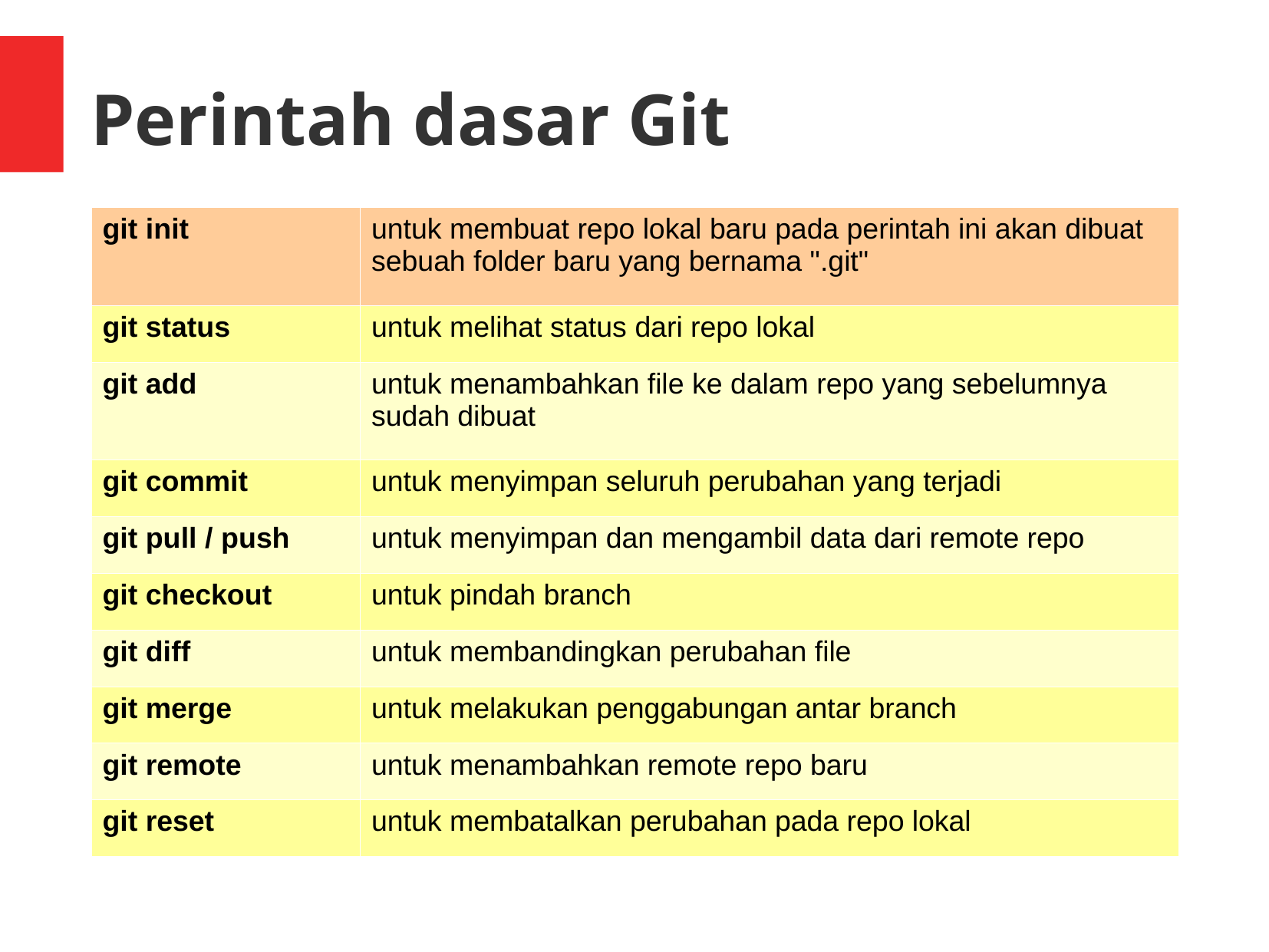

Perintah dasar Git
| git init | untuk membuat repo lokal baru pada perintah ini akan dibuat sebuah folder baru yang bernama ".git" |
| --- | --- |
| git status | untuk melihat status dari repo lokal |
| git add | untuk menambahkan file ke dalam repo yang sebelumnya sudah dibuat |
| git commit | untuk menyimpan seluruh perubahan yang terjadi |
| git pull / push | untuk menyimpan dan mengambil data dari remote repo |
| git checkout | untuk pindah branch |
| git diff | untuk membandingkan perubahan file |
| git merge | untuk melakukan penggabungan antar branch |
| git remote | untuk menambahkan remote repo baru |
| git reset | untuk membatalkan perubahan pada repo lokal |